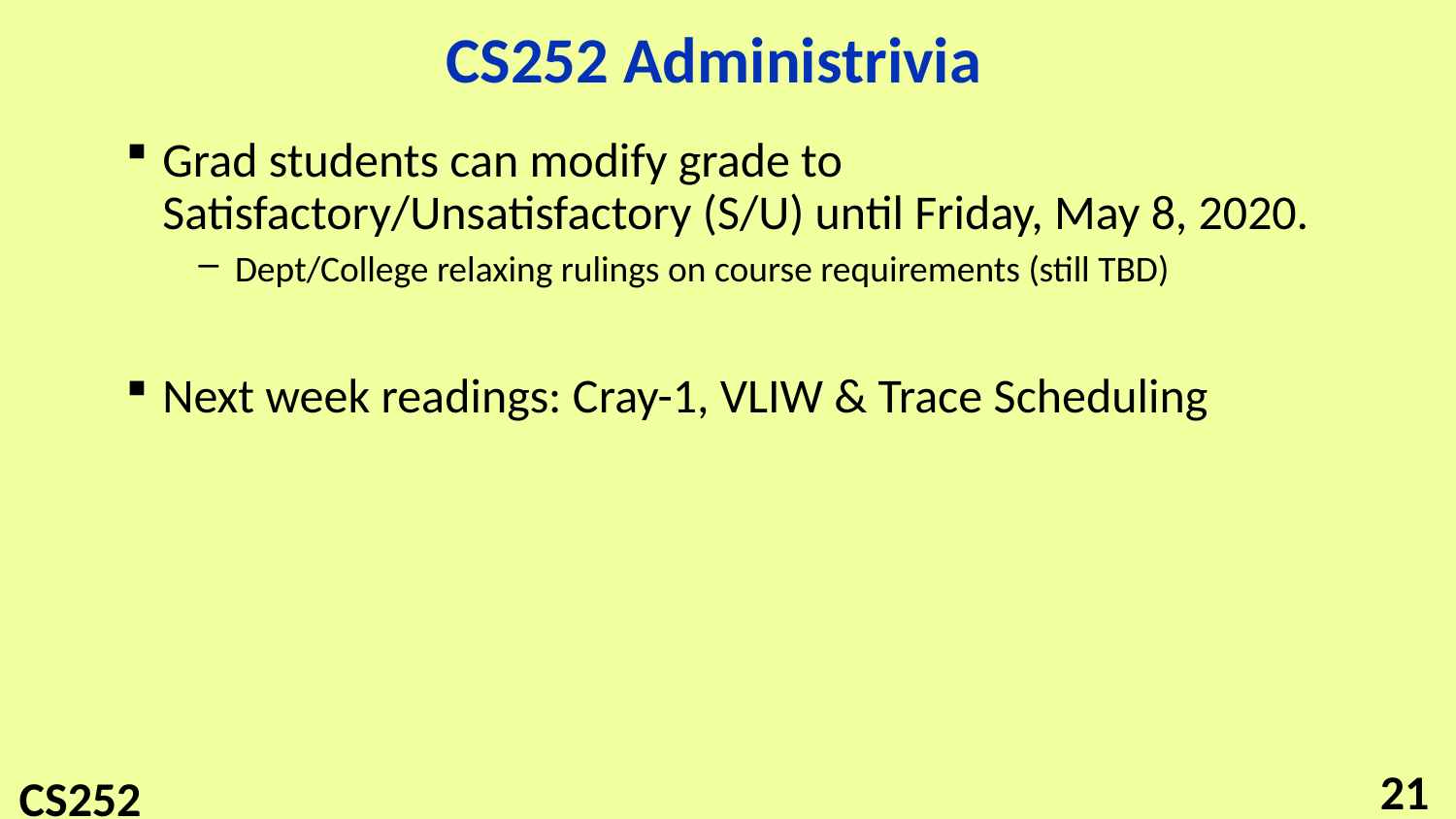

# CS252 Administrivia
Grad students can modify grade to Satisfactory/Unsatisfactory (S/U) until Friday, May 8, 2020.
Dept/College relaxing rulings on course requirements (still TBD)

Next week readings: Cray-1, VLIW & Trace Scheduling
21